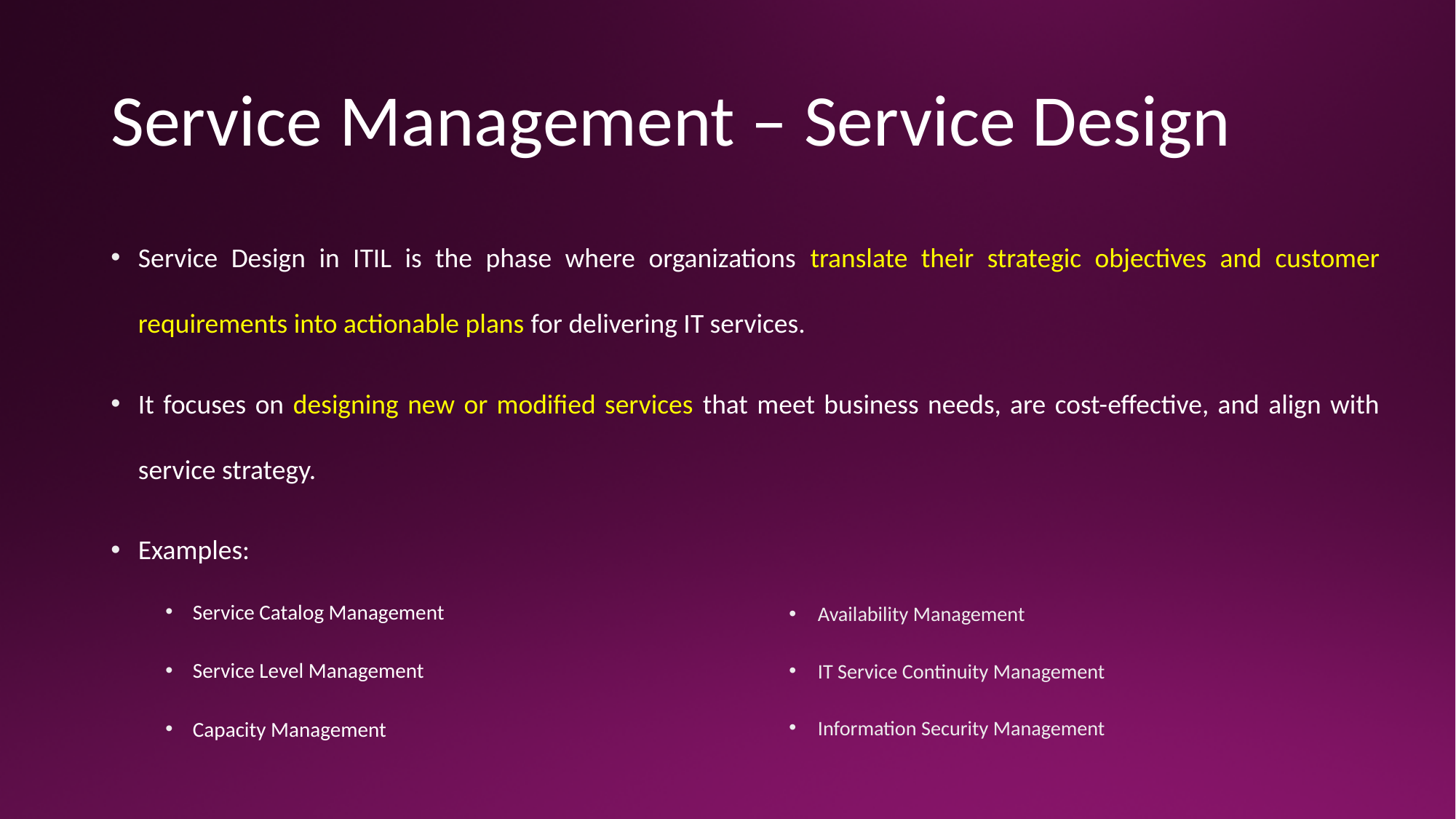

# Service Management – Service Design
Service Design in ITIL is the phase where organizations translate their strategic objectives and customer requirements into actionable plans for delivering IT services.
It focuses on designing new or modified services that meet business needs, are cost-effective, and align with service strategy.
Examples:
Service Catalog Management
Service Level Management
Capacity Management
Availability Management
IT Service Continuity Management
Information Security Management